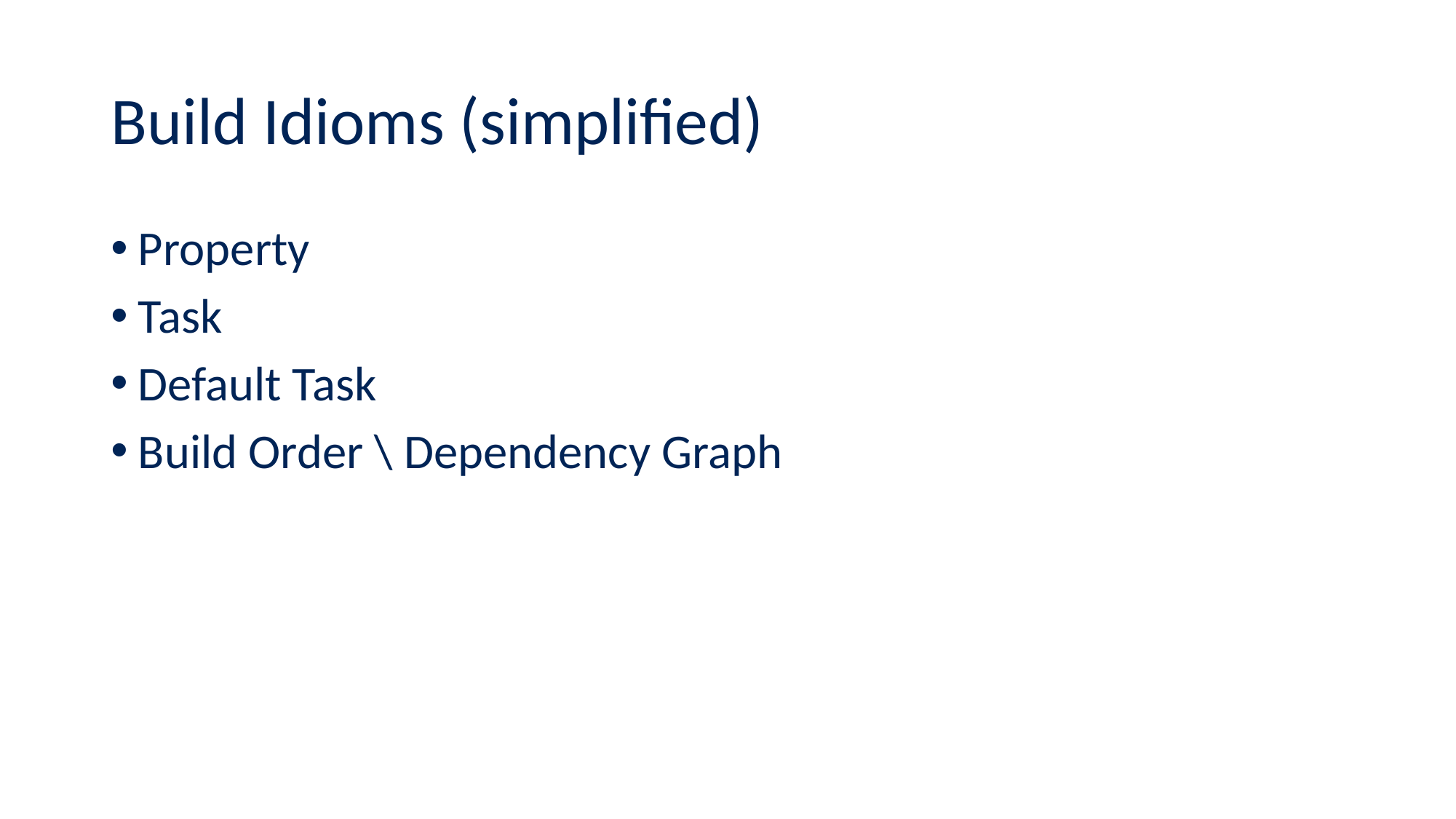

# Build Idioms (simplified)
Property
Task
Default Task
Build Order \ Dependency Graph